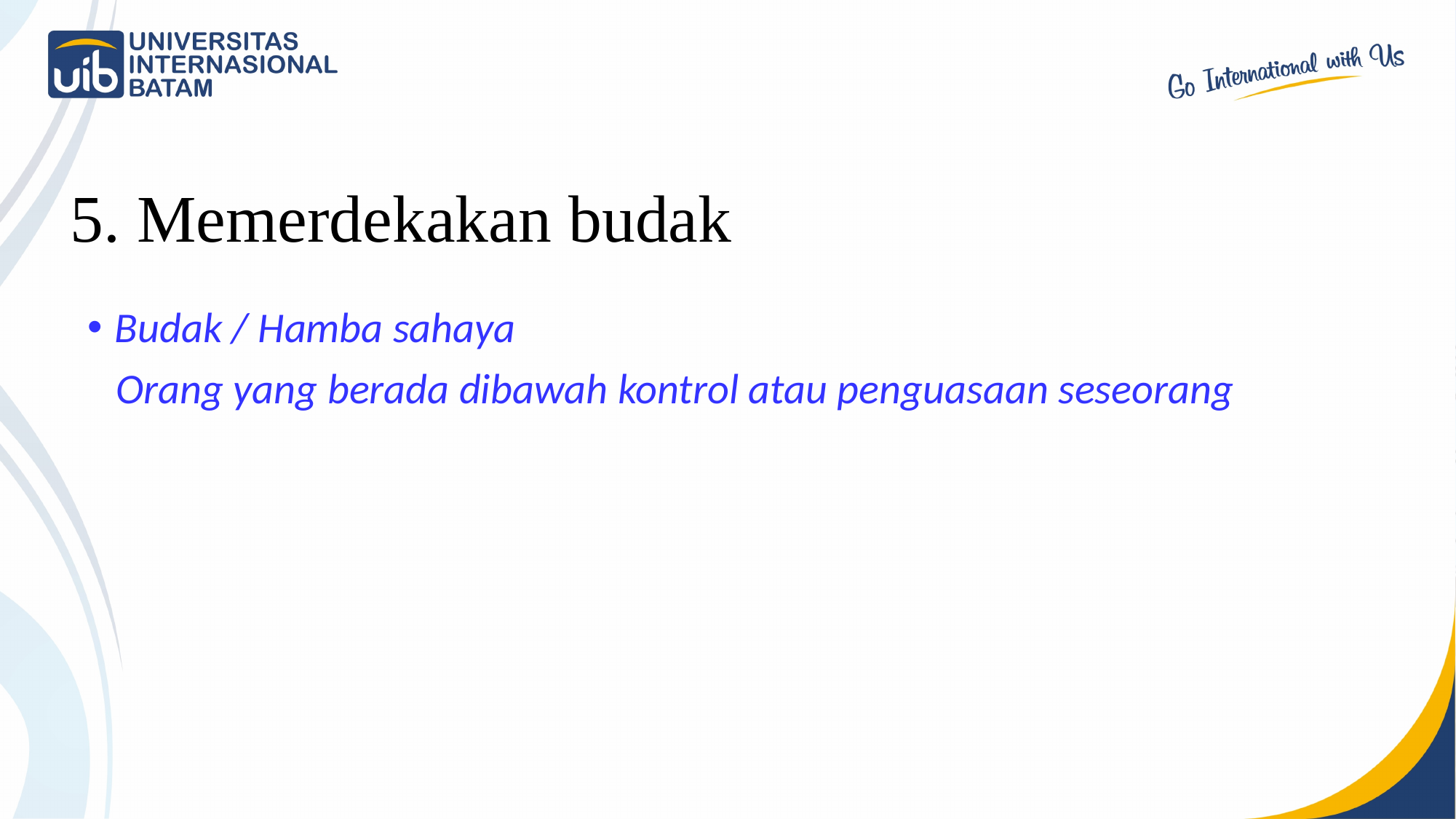

5. Memerdekakan budak
Budak / Hamba sahaya
   Orang yang berada dibawah kontrol atau penguasaan seseorang